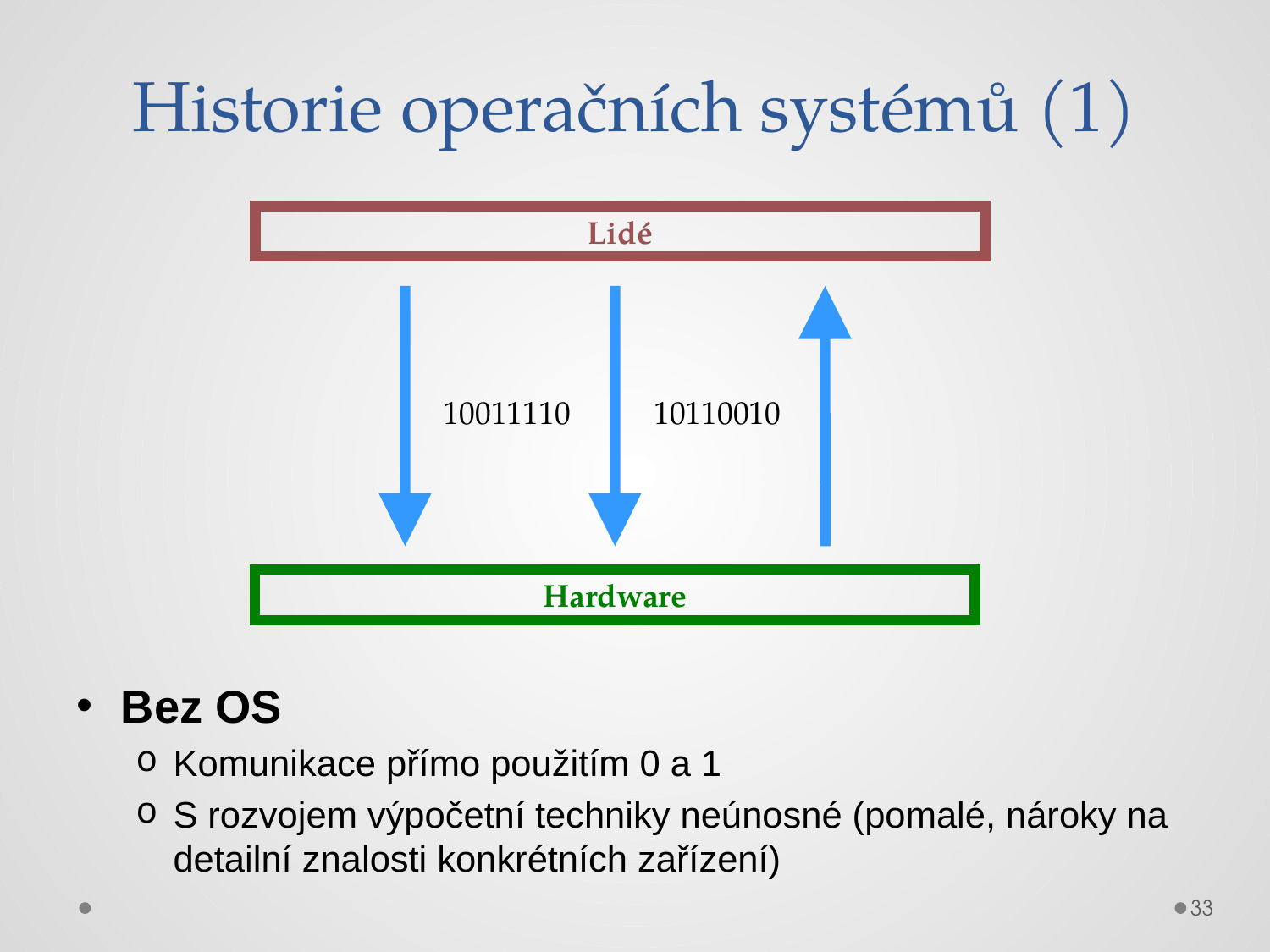

# Historie operačních systémů (1)
Lidé

10011110
10110010
Hardware
Bez OS
Komunikace přímo použitím 0 a 1
S rozvojem výpočetní techniky neúnosné (pomalé, nároky na detailní znalosti konkrétních zařízení)
33